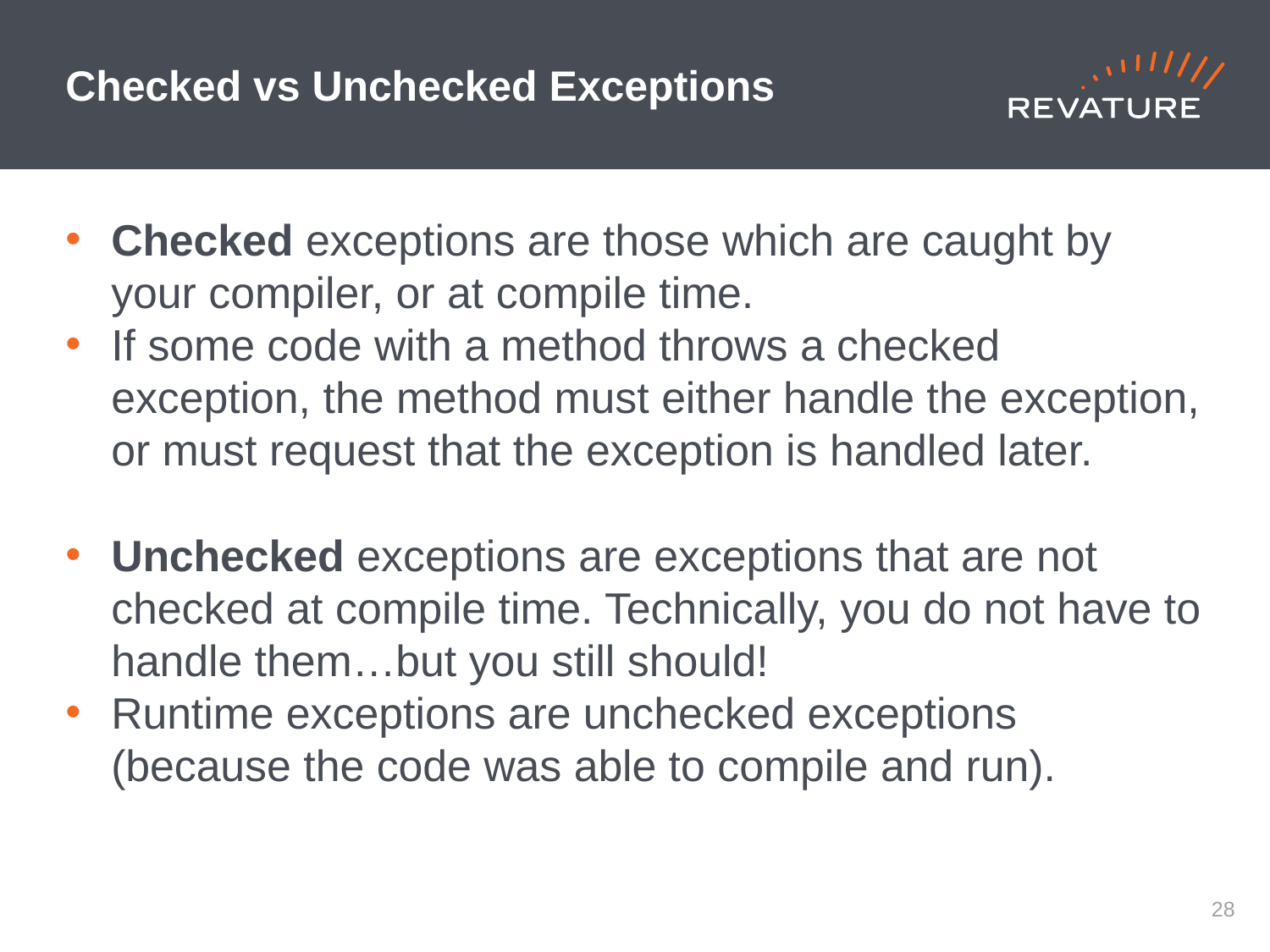

# Checked vs Unchecked Exceptions
Checked exceptions are those which are caught by your compiler, or at compile time.
If some code with a method throws a checked exception, the method must either handle the exception, or must request that the exception is handled later.

Unchecked exceptions are exceptions that are not checked at compile time. Technically, you do not have to handle them…but you still should!
Runtime exceptions are unchecked exceptions (because the code was able to compile and run).
28